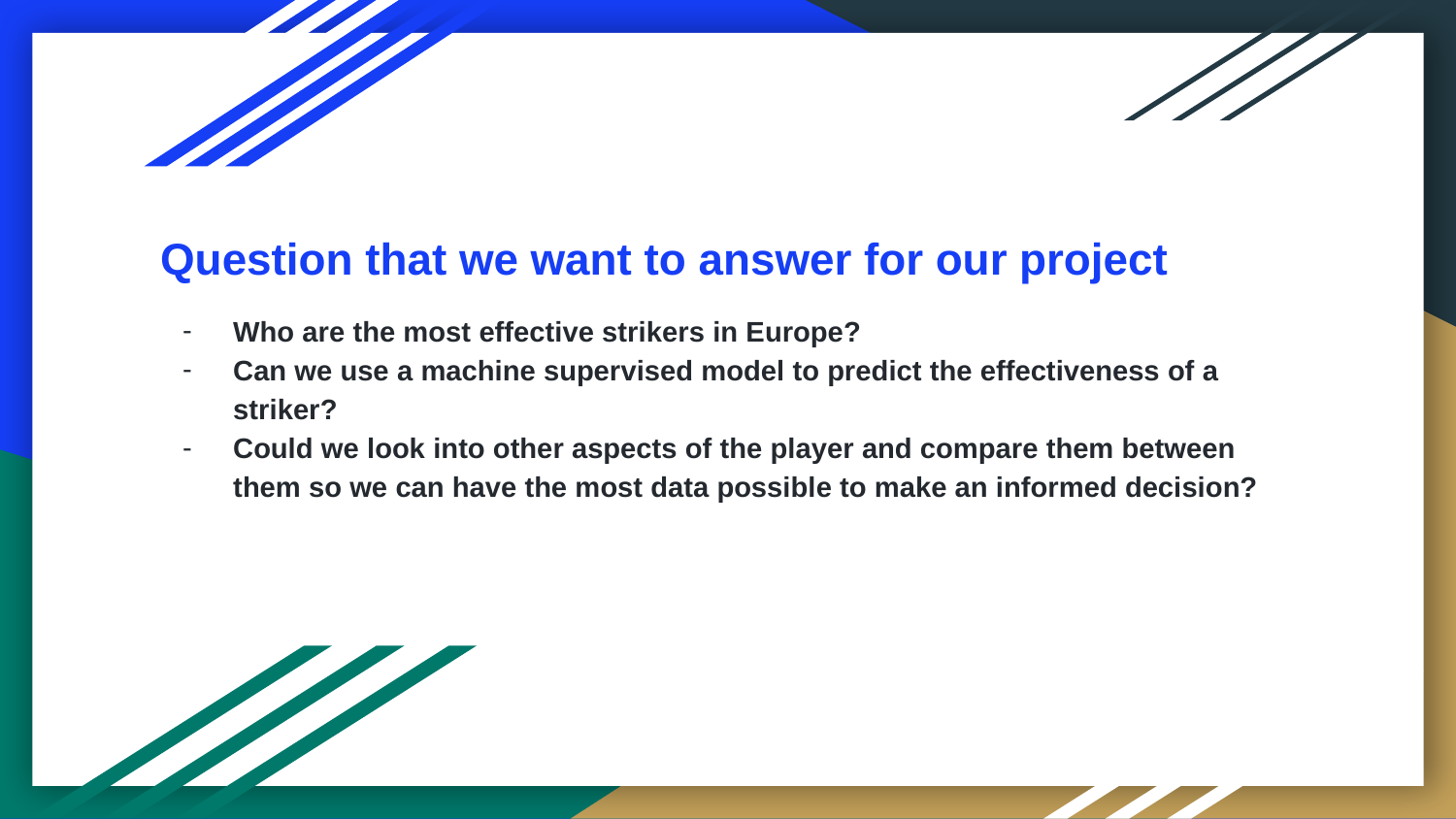

Question that we want to answer for our project
Who are the most effective strikers in Europe?
Can we use a machine supervised model to predict the effectiveness of a striker?
Could we look into other aspects of the player and compare them between them so we can have the most data possible to make an informed decision?